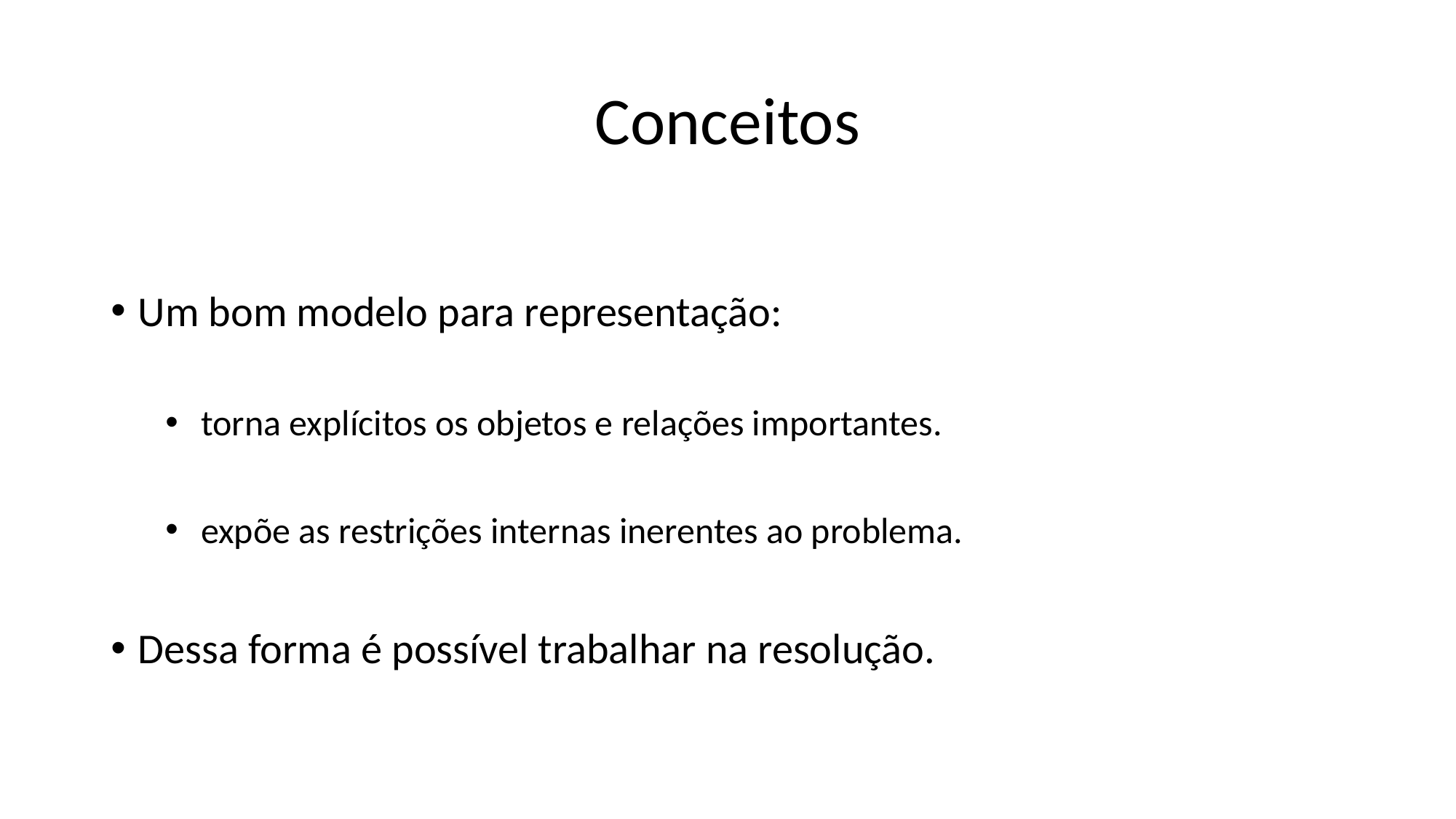

# Conceitos

Um bom modelo para representação:

 torna explícitos os objetos e relações importantes.

 expõe as restrições internas inerentes ao problema.

Dessa forma é possível trabalhar na resolução.